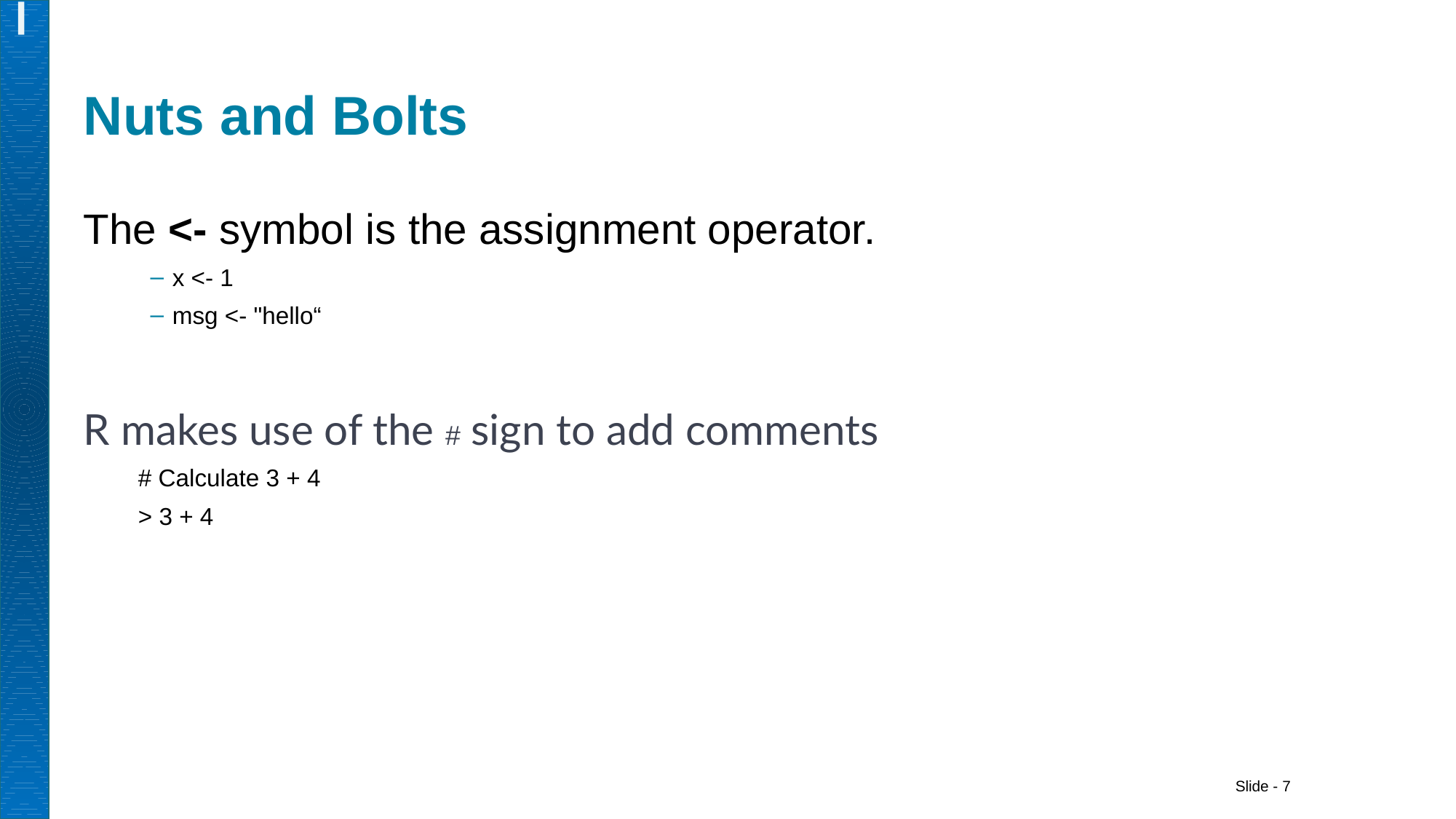

# Nuts and Bolts
The <- symbol is the assignment operator.
x <- 1
msg <- "hello“

R makes use of the # sign to add comments
# Calculate 3 + 4
> 3 + 4